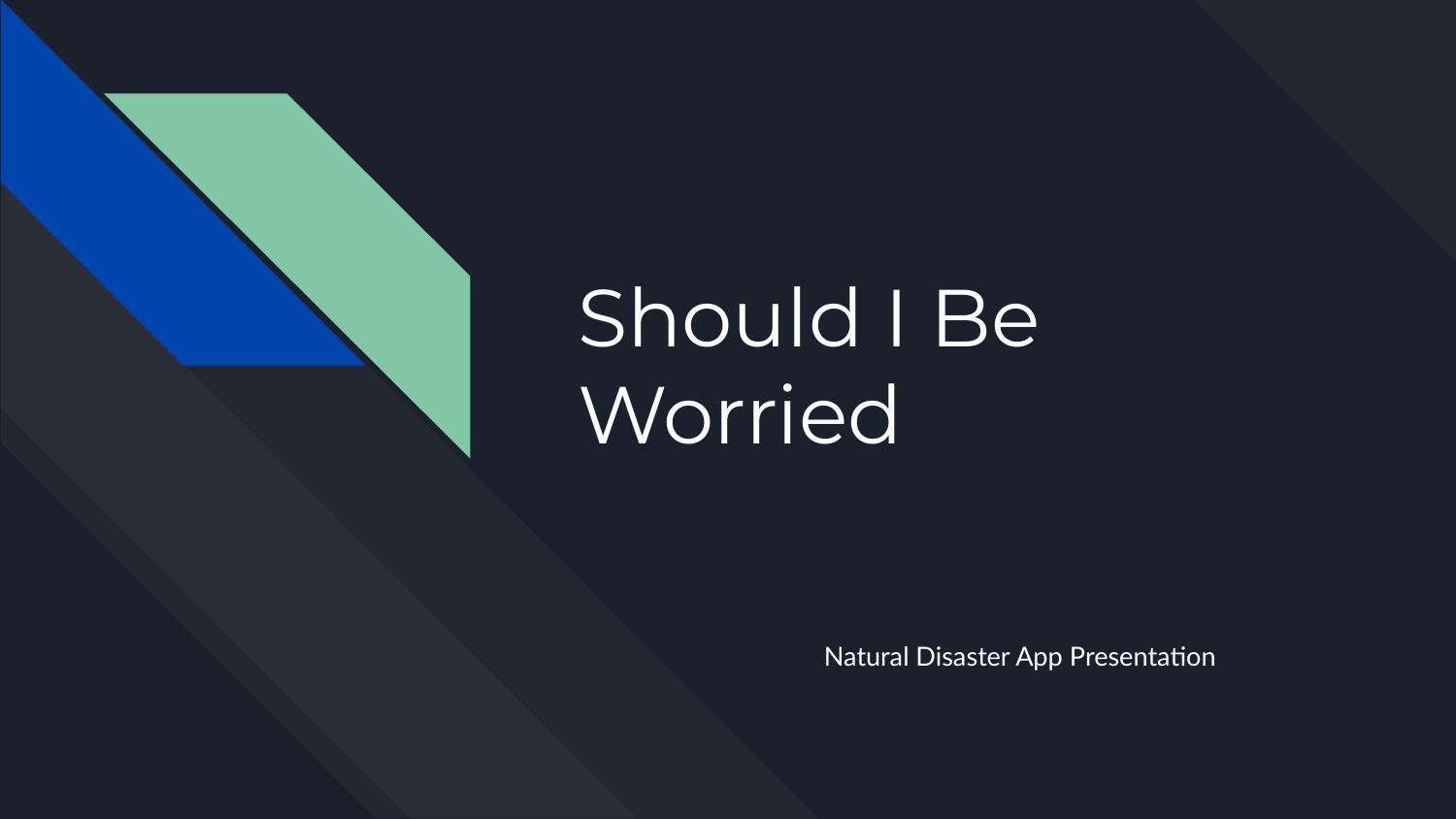

# Should I Be Worried
Natural Disaster App Presentation